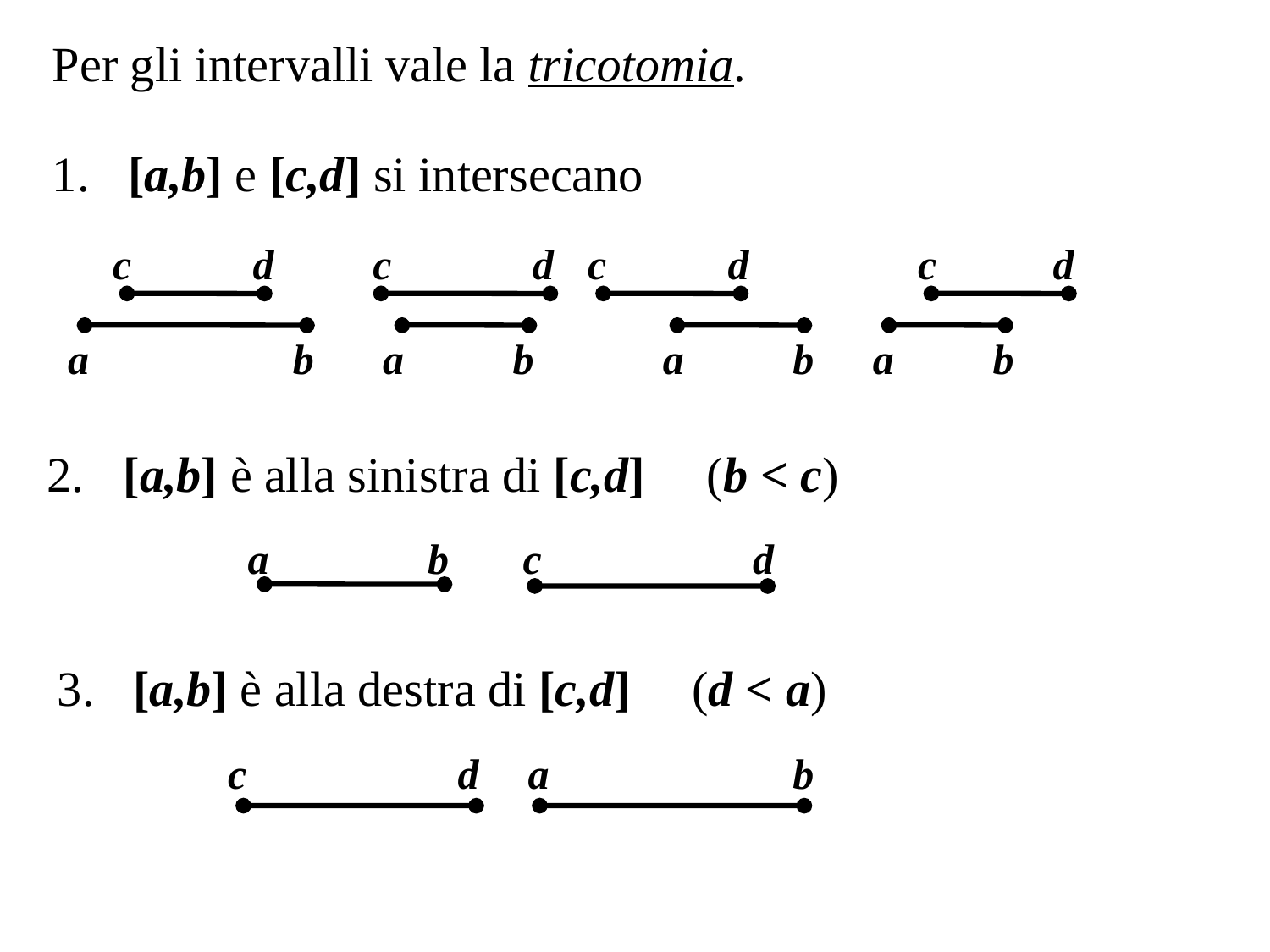

Per gli intervalli vale la tricotomia.
 [a,b] e [c,d] si intersecano
c
d
c
d
c
d
c
d

a
b
a
b
a
b
a
b
 [a,b] è alla sinistra di [c,d]     (b < c)
a
b
c
d

 [a,b] è alla destra di [c,d]     (d < a)
c
d
a
b